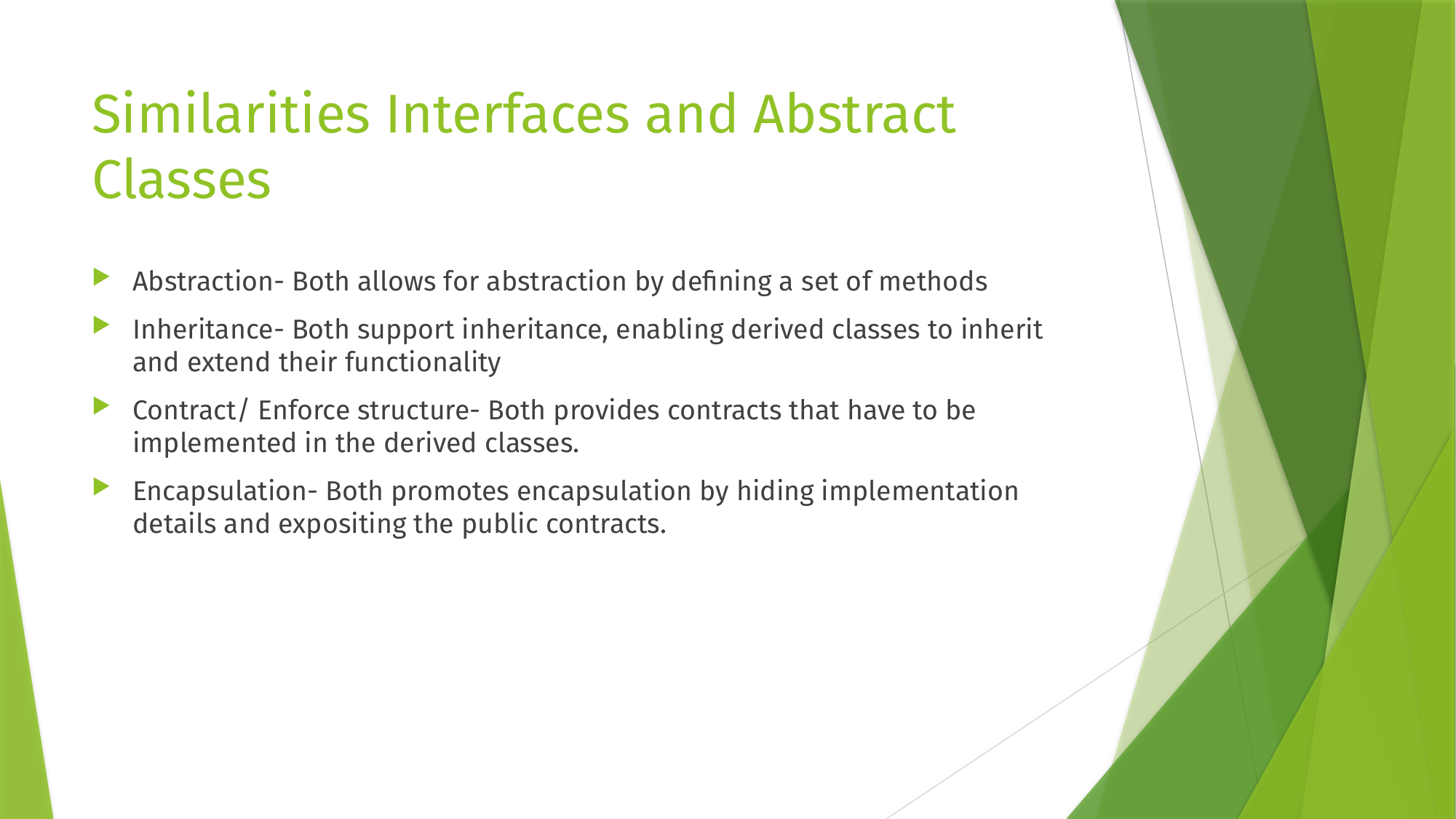

# Similarities Interfaces and Abstract Classes
Abstraction- Both allows for abstraction by defining a set of methods
Inheritance- Both support inheritance, enabling derived classes to inherit and extend their functionality
Contract/ Enforce structure- Both provides contracts that have to be implemented in the derived classes.
Encapsulation- Both promotes encapsulation by hiding implementation details and expositing the public contracts.